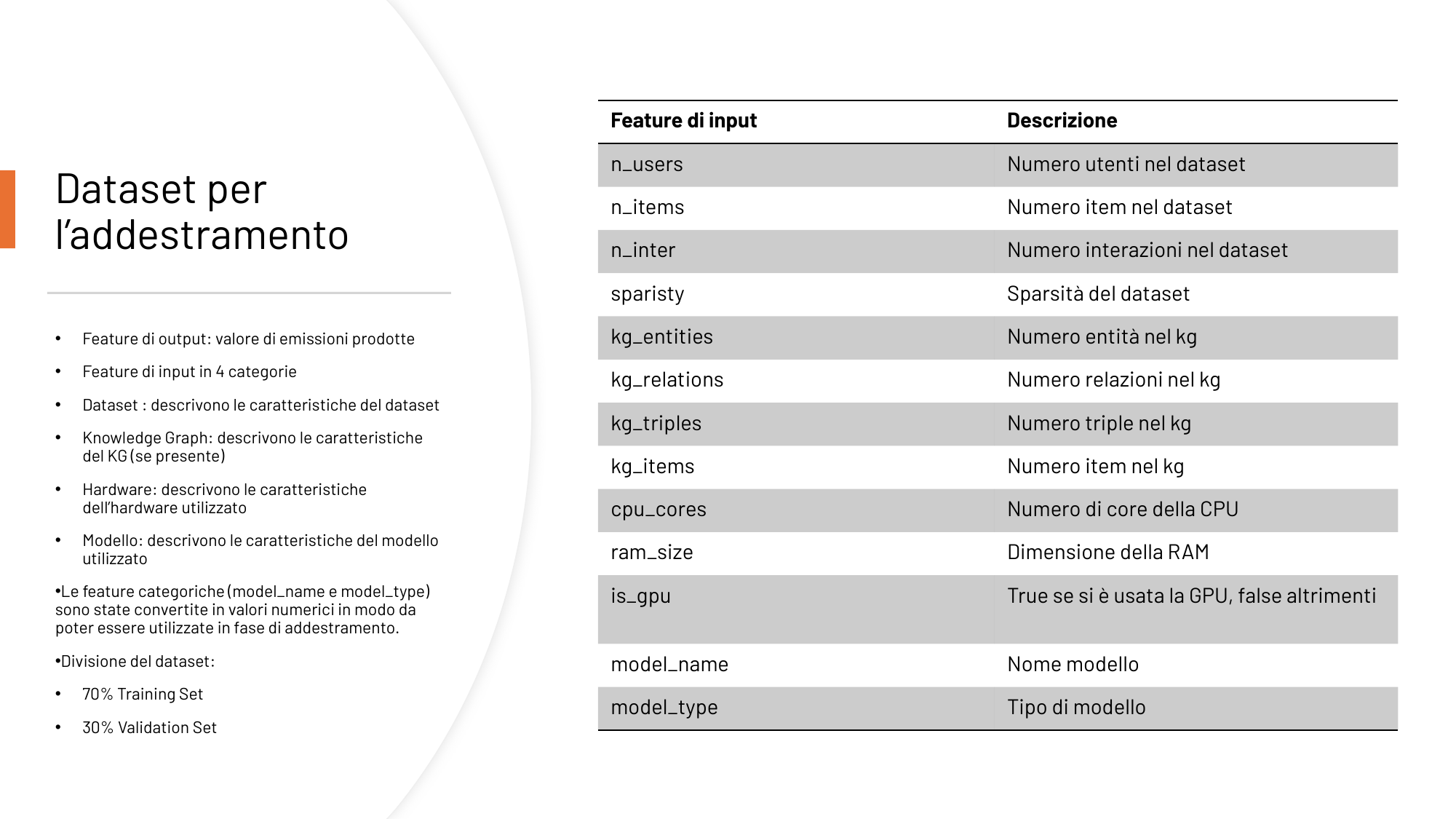

| Feature di input | Descrizione |
| --- | --- |
| n\_users | Numero utenti nel dataset |
| n\_items | Numero item nel dataset |
| n\_inter | Numero interazioni nel dataset |
| sparisty | Sparsità del dataset |
| kg\_entities | Numero entità nel kg |
| kg\_relations | Numero relazioni nel kg |
| kg\_triples | Numero triple nel kg |
| kg\_items | Numero item nel kg |
| cpu\_cores | Numero di core della CPU |
| ram\_size | Dimensione della RAM |
| is\_gpu | True se si è usata la GPU, false altrimenti |
| model\_name | Nome modello |
| model\_type | Tipo di modello |
# Dataset per l’addestramento

Feature di output: valore di emissioni prodotte
Feature di input in 4 categorie
Dataset : descrivono le caratteristiche del dataset
Knowledge Graph: descrivono le caratteristiche del KG (se presente)
Hardware: descrivono le caratteristiche dell’hardware utilizzato
Modello: descrivono le caratteristiche del modello utilizzato
Le feature categoriche (model_name e model_type) sono state convertite in valori numerici in modo da poter essere utilizzate in fase di addestramento.
Divisione del dataset:
70% Training Set
30% Validation Set